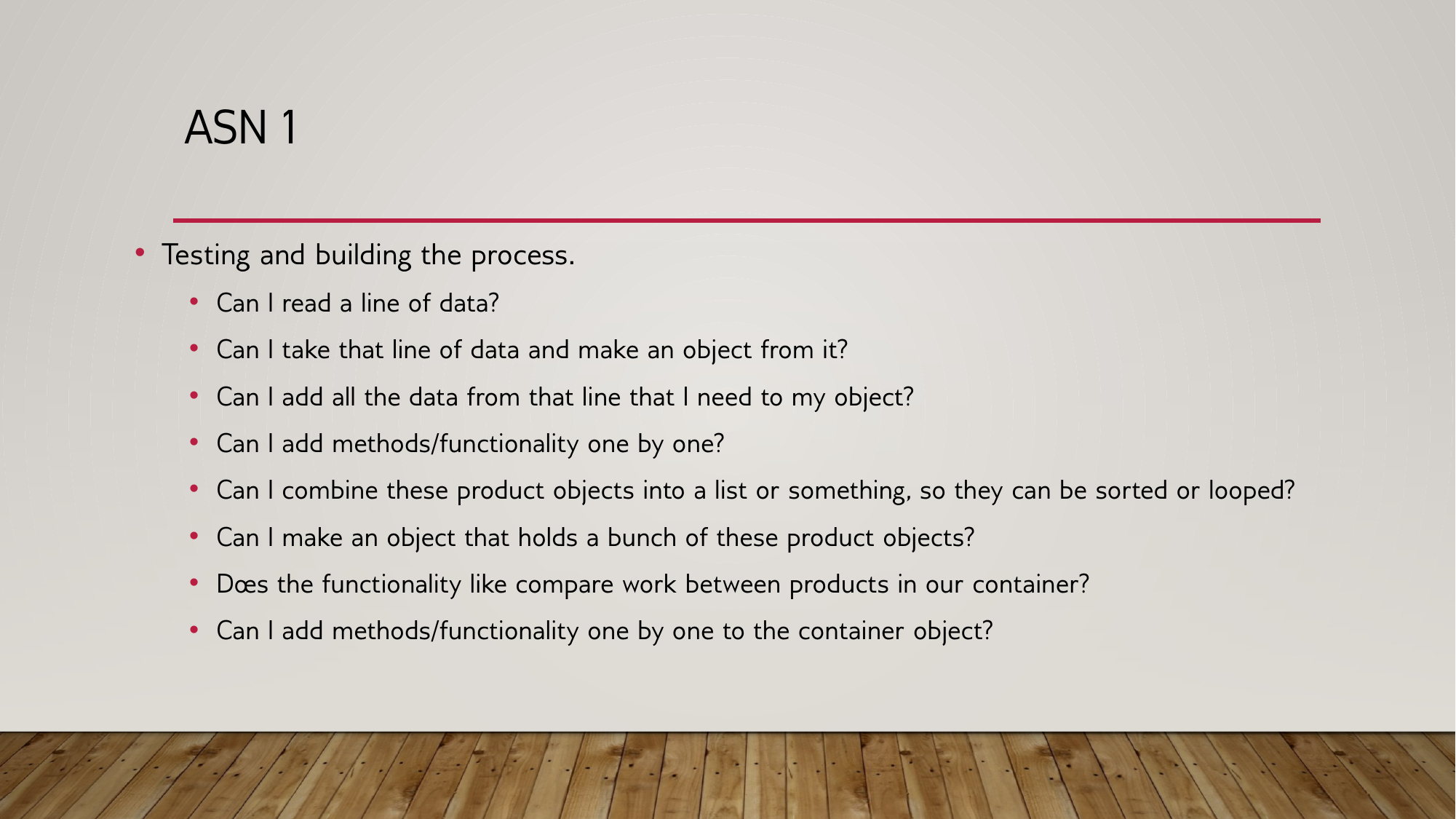

# Asn 1
Testing and building the process.
Can I read a line of data?
Can I take that line of data and make an object from it?
Can I add all the data from that line that I need to my object?
Can I add methods/functionality one by one?
Can I combine these product objects into a list or something, so they can be sorted or looped?
Can I make an object that holds a bunch of these product objects?
Does the functionality like compare work between products in our container?
Can I add methods/functionality one by one to the container object?